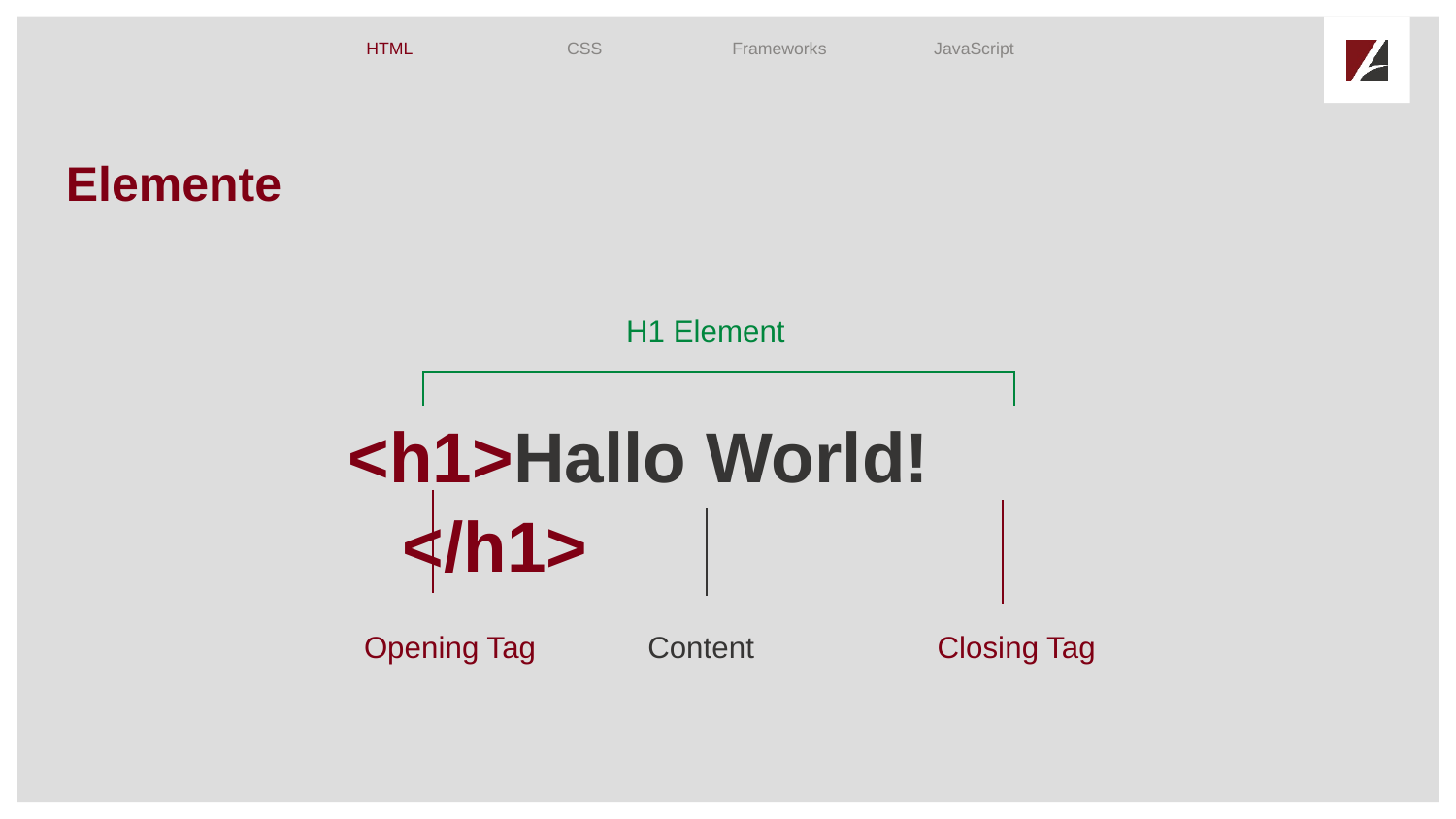

HTML
CSS
Frameworks
JavaScript
# Elemente

<h1>Hallo World! </h1>
H1 Element

Opening Tag
Content
Closing Tag